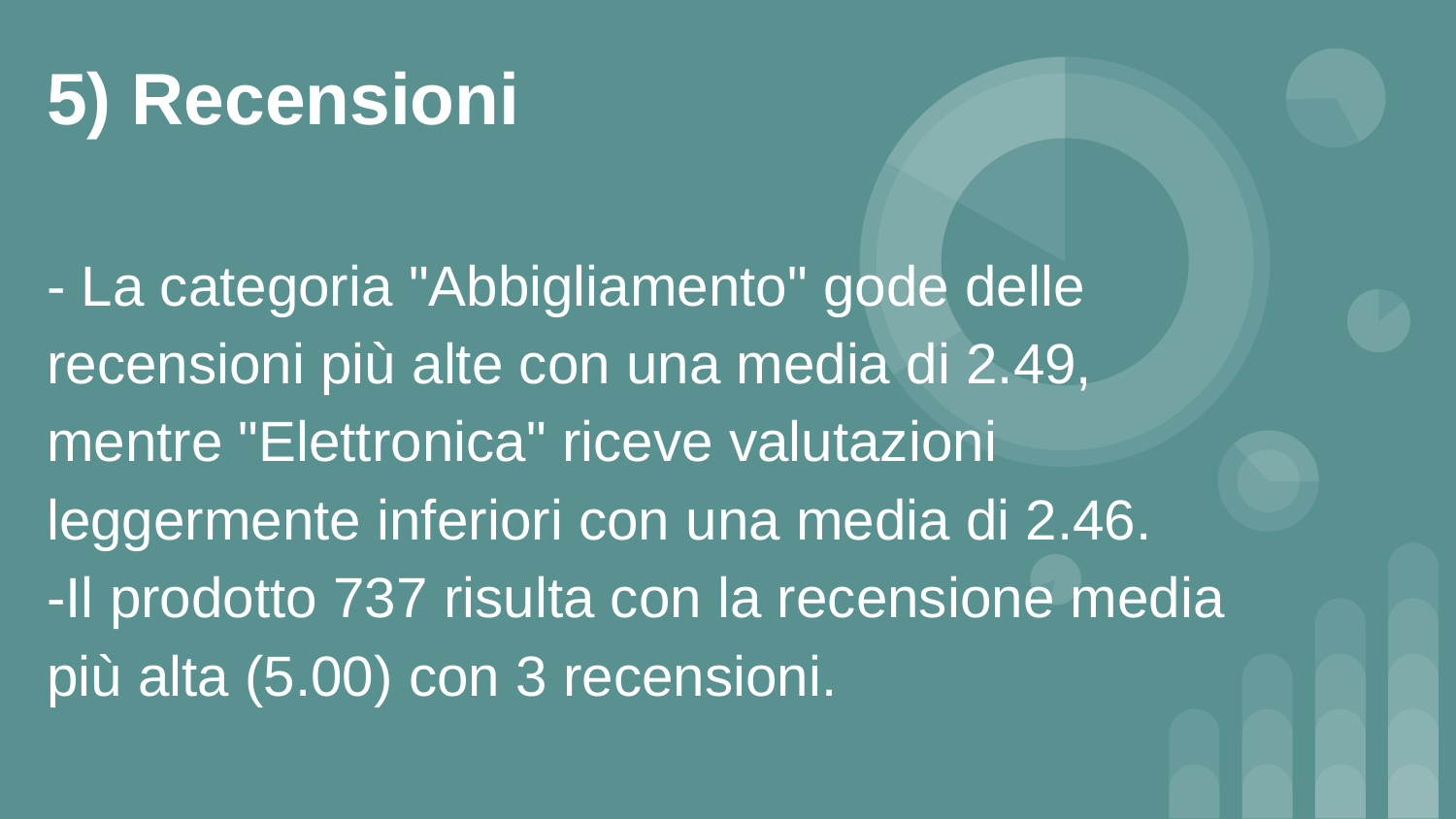

# 5) Recensioni
- La categoria "Abbigliamento" gode delle recensioni più alte con una media di 2.49, mentre "Elettronica" riceve valutazioni leggermente inferiori con una media di 2.46.
-Il prodotto 737 risulta con la recensione media più alta (5.00) con 3 recensioni.